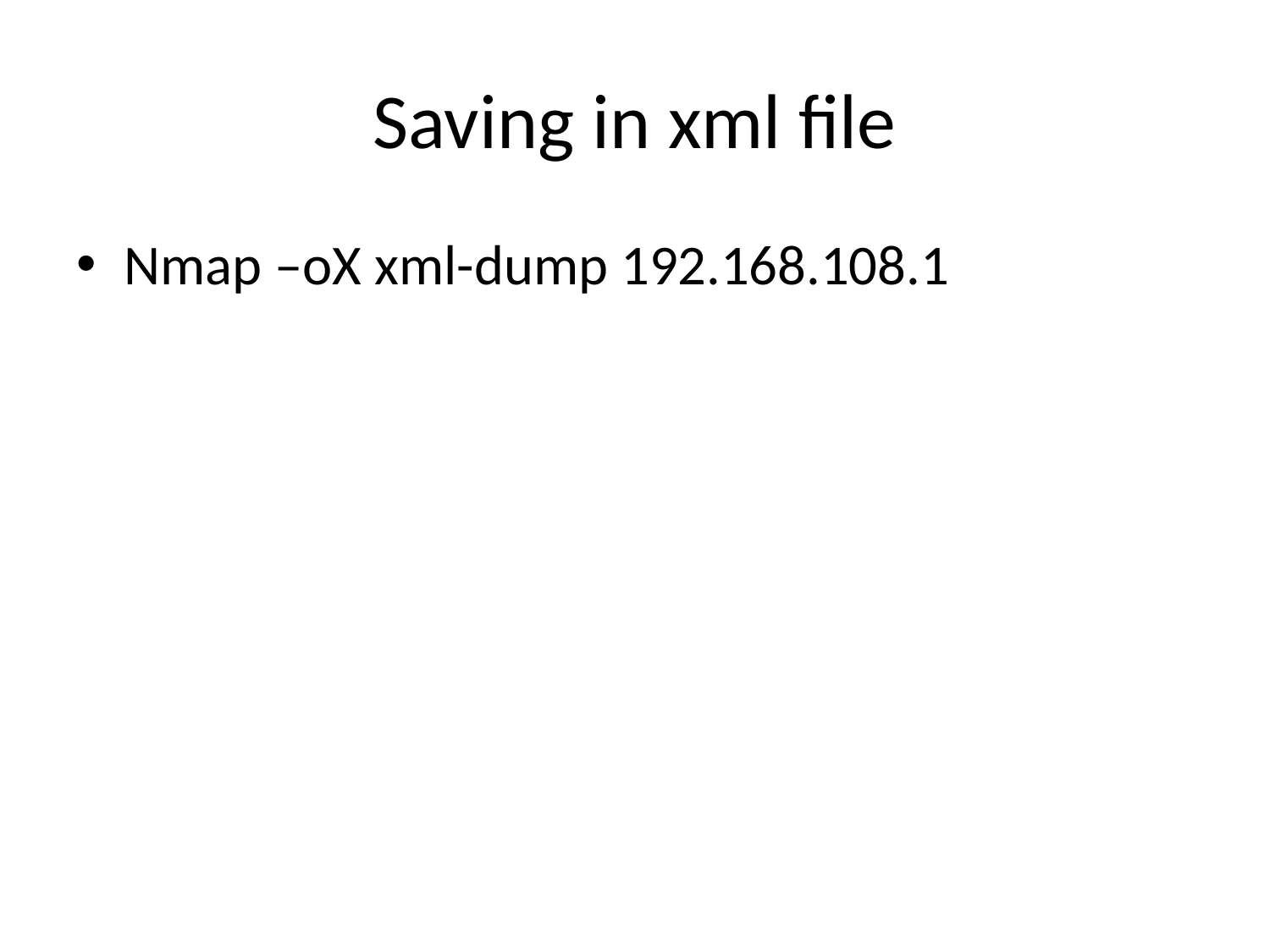

# Saving in xml file
Nmap –oX xml-dump 192.168.108.1